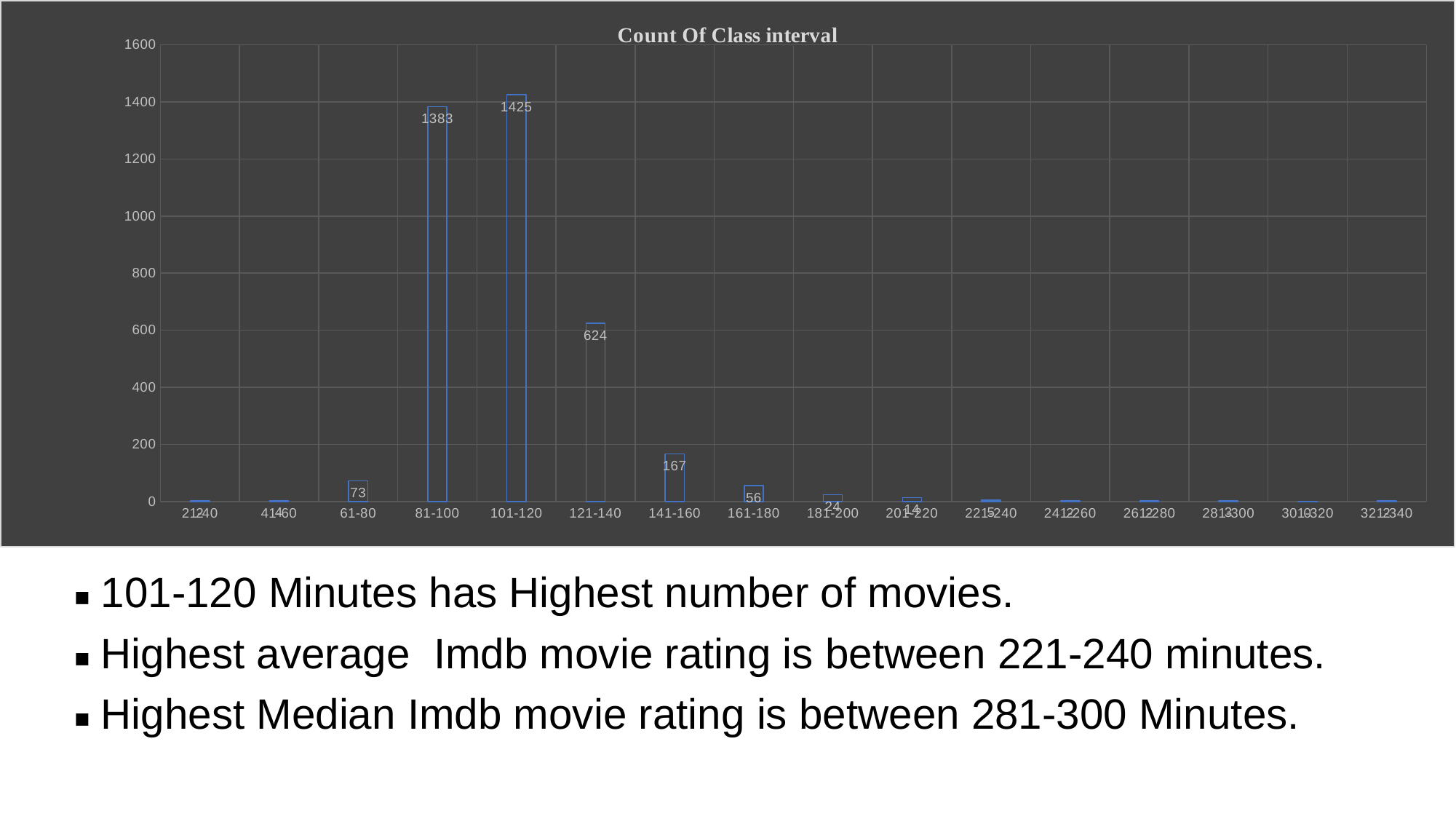

### Chart: Count Of Class interval

| Category | Count |
|---|---|
| 21-40 | 2.0 |
| 41-60 | 4.0 |
| 61-80 | 73.0 |
| 81-100 | 1383.0 |
| 101-120 | 1425.0 |
| 121-140 | 624.0 |
| 141-160 | 167.0 |
| 161-180 | 56.0 |
| 181-200 | 24.0 |
| 201-220 | 14.0 |
| 221-240 | 5.0 |
| 241-260 | 2.0 |
| 261-280 | 2.0 |
| 281-300 | 3.0 |
| 301-320 | 0.0 |
| 321-340 | 2.0 |
101-120 Minutes has Highest number of movies.
Highest average  Imdb movie rating is between 221-240 minutes.
Highest Median Imdb movie rating is between 281-300 Minutes.